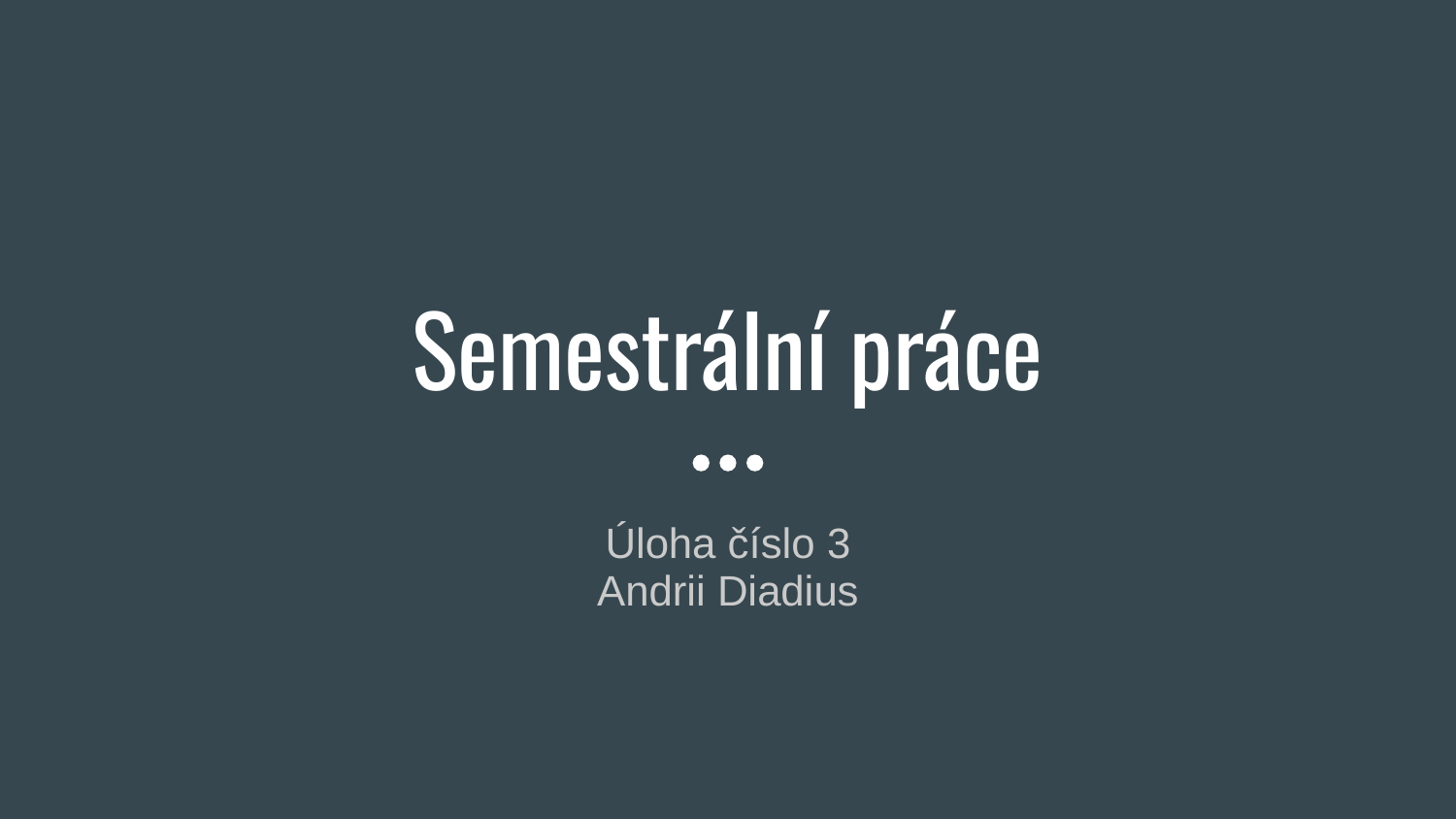

# Semestrální práce
Úloha číslo 3
Andrii Diadius